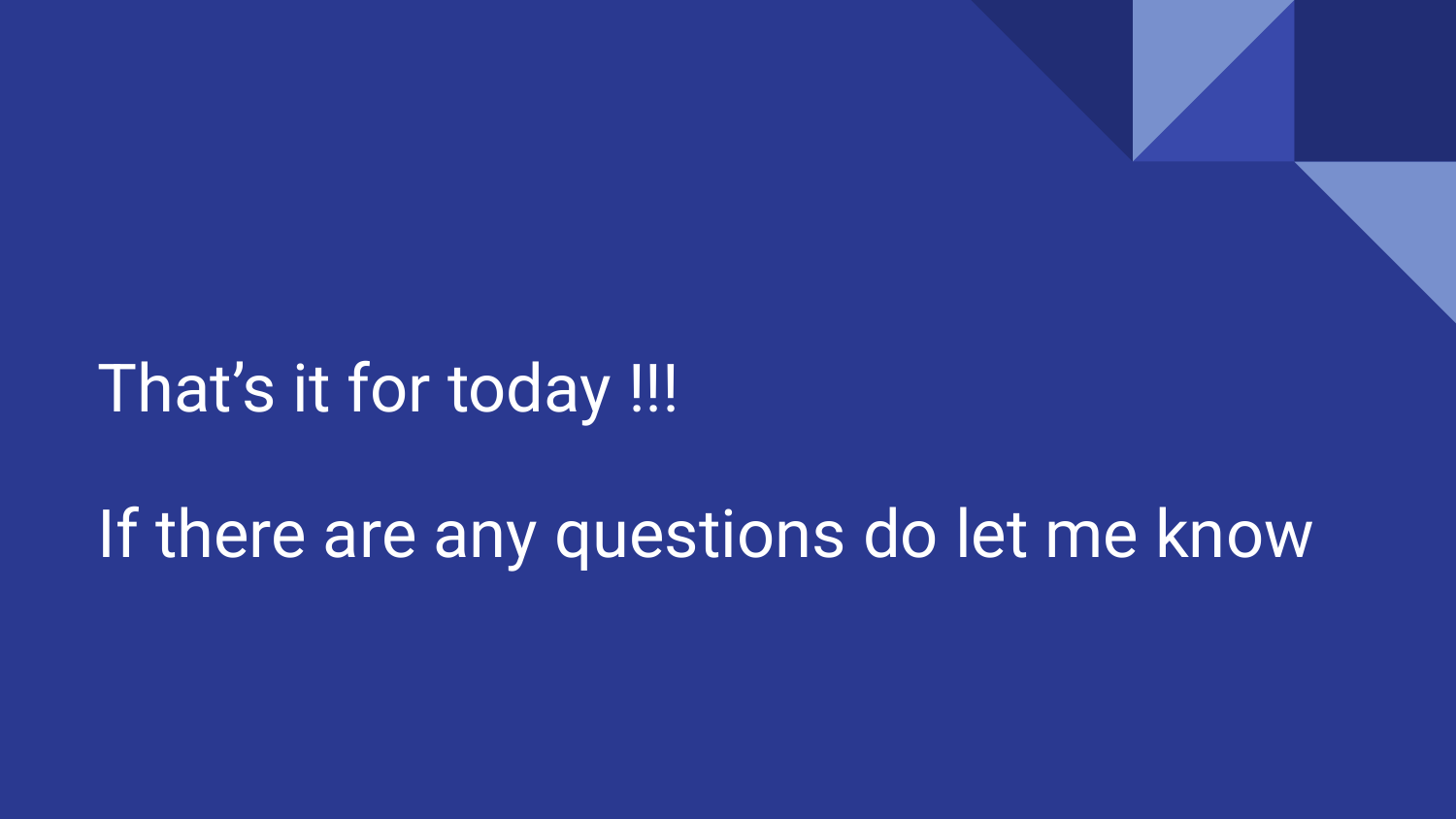

That’s it for today !!!
# If there are any questions do let me know